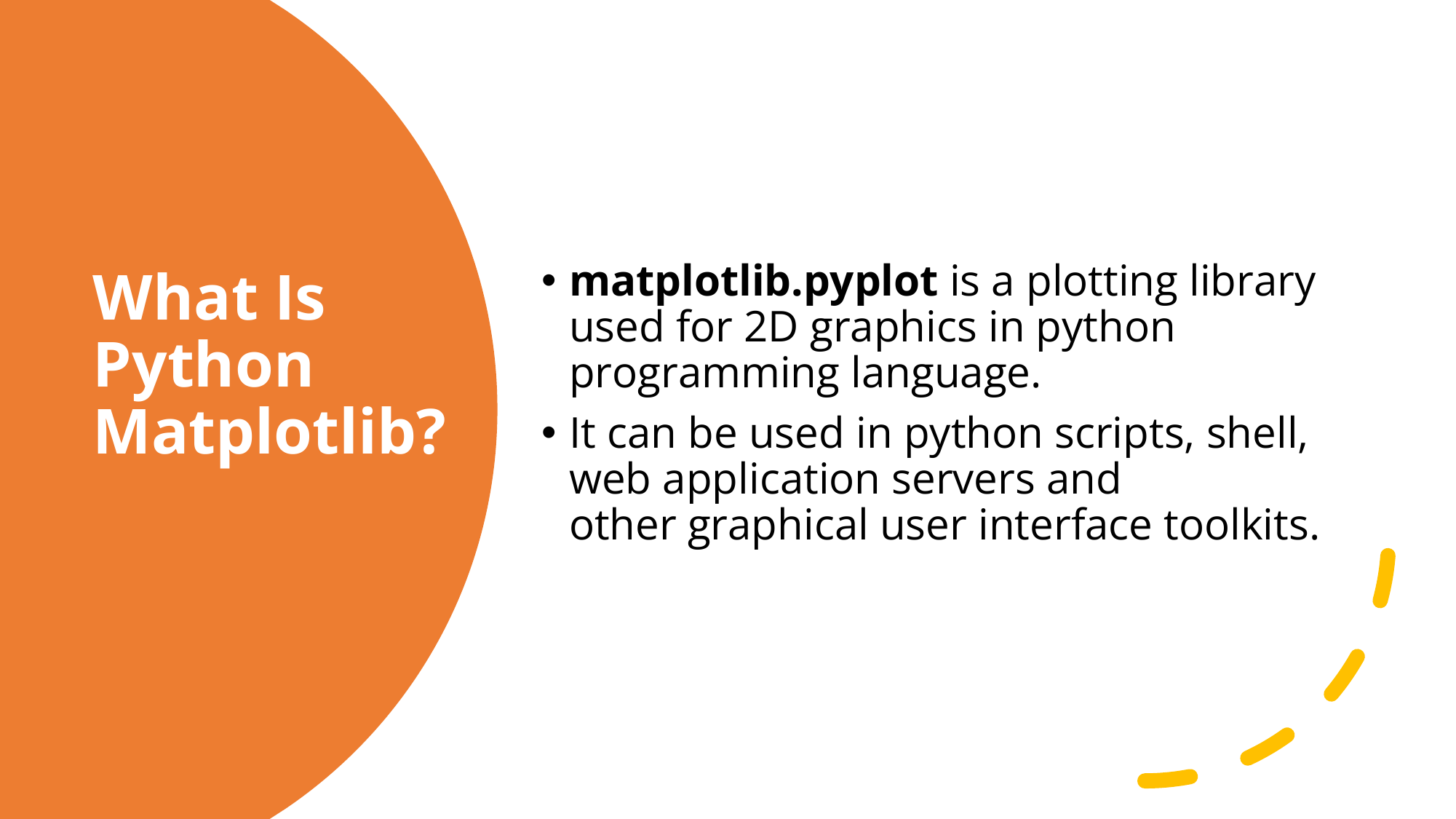

matplotlib.pyplot is a plotting library used for 2D graphics in python programming language.
It can be used in python scripts, shell, web application servers and other graphical user interface toolkits.
# What Is Python Matplotlib?